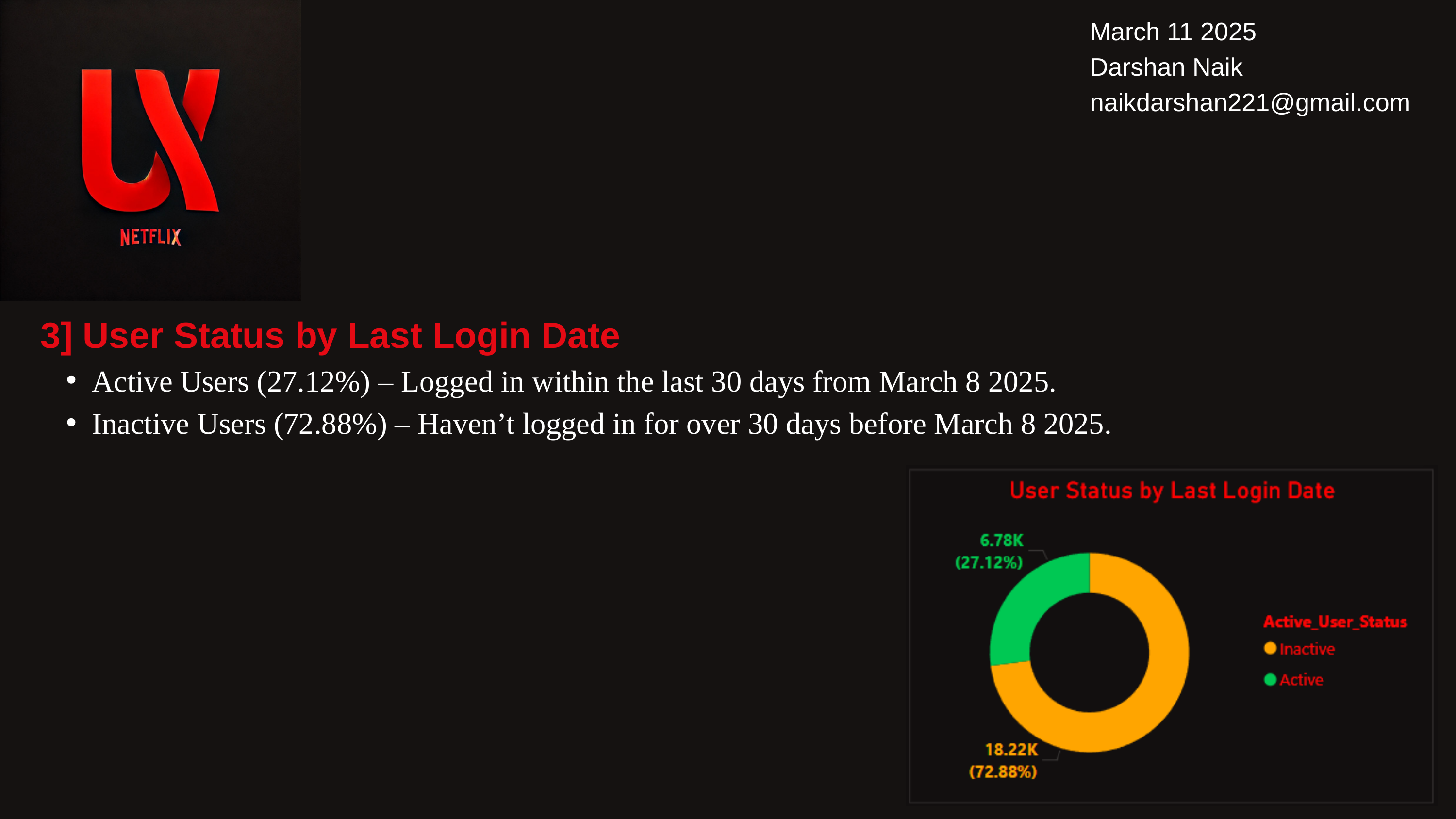

March 11 2025
Darshan Naik
naikdarshan221@gmail.com
3] User Status by Last Login Date
Active Users (27.12%) – Logged in within the last 30 days from March 8 2025.
Inactive Users (72.88%) – Haven’t logged in for over 30 days before March 8 2025.